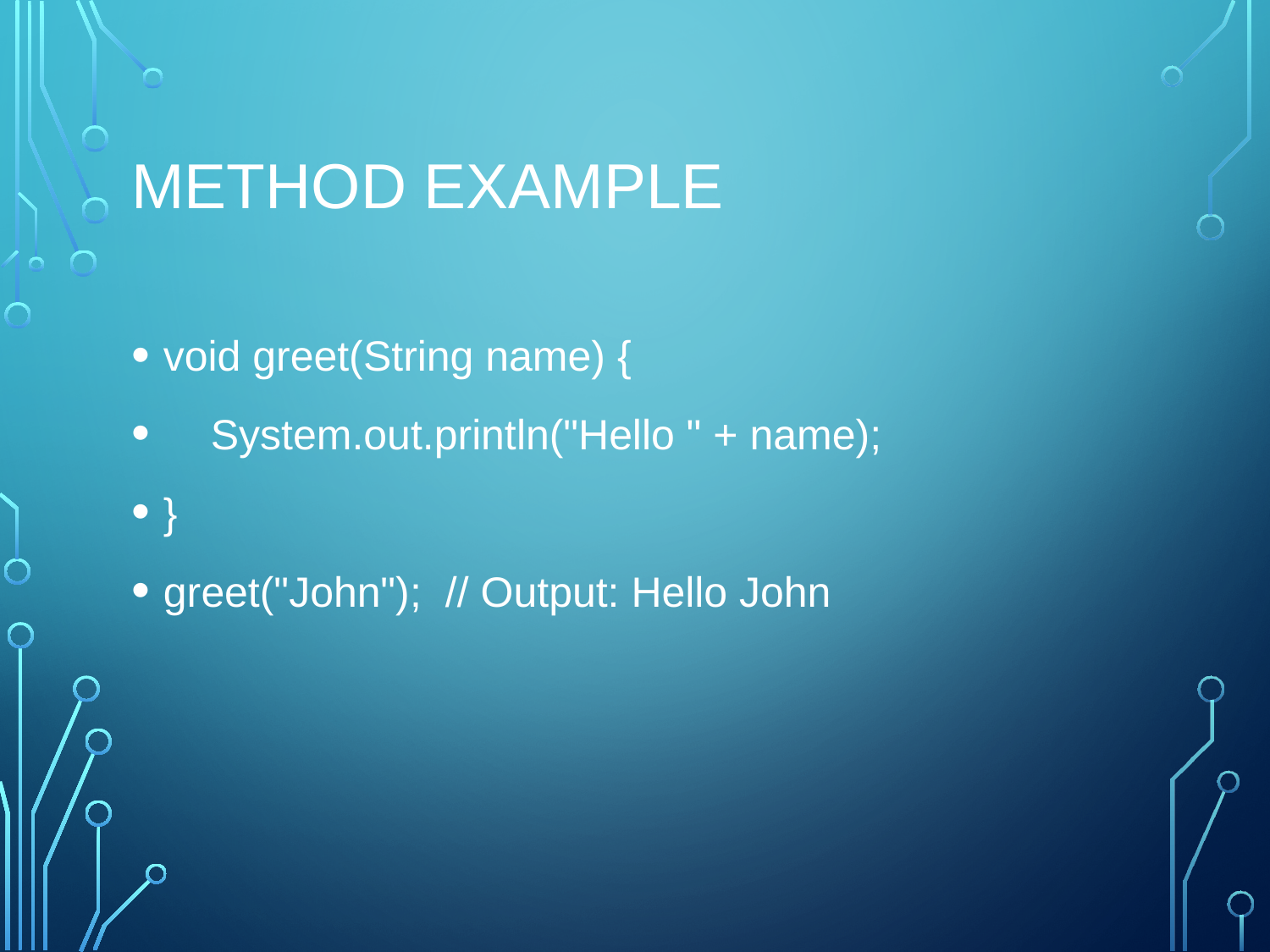

# Method Example
void greet(String name) {
    System.out.println("Hello " + name);
}
greet("John");  // Output: Hello John